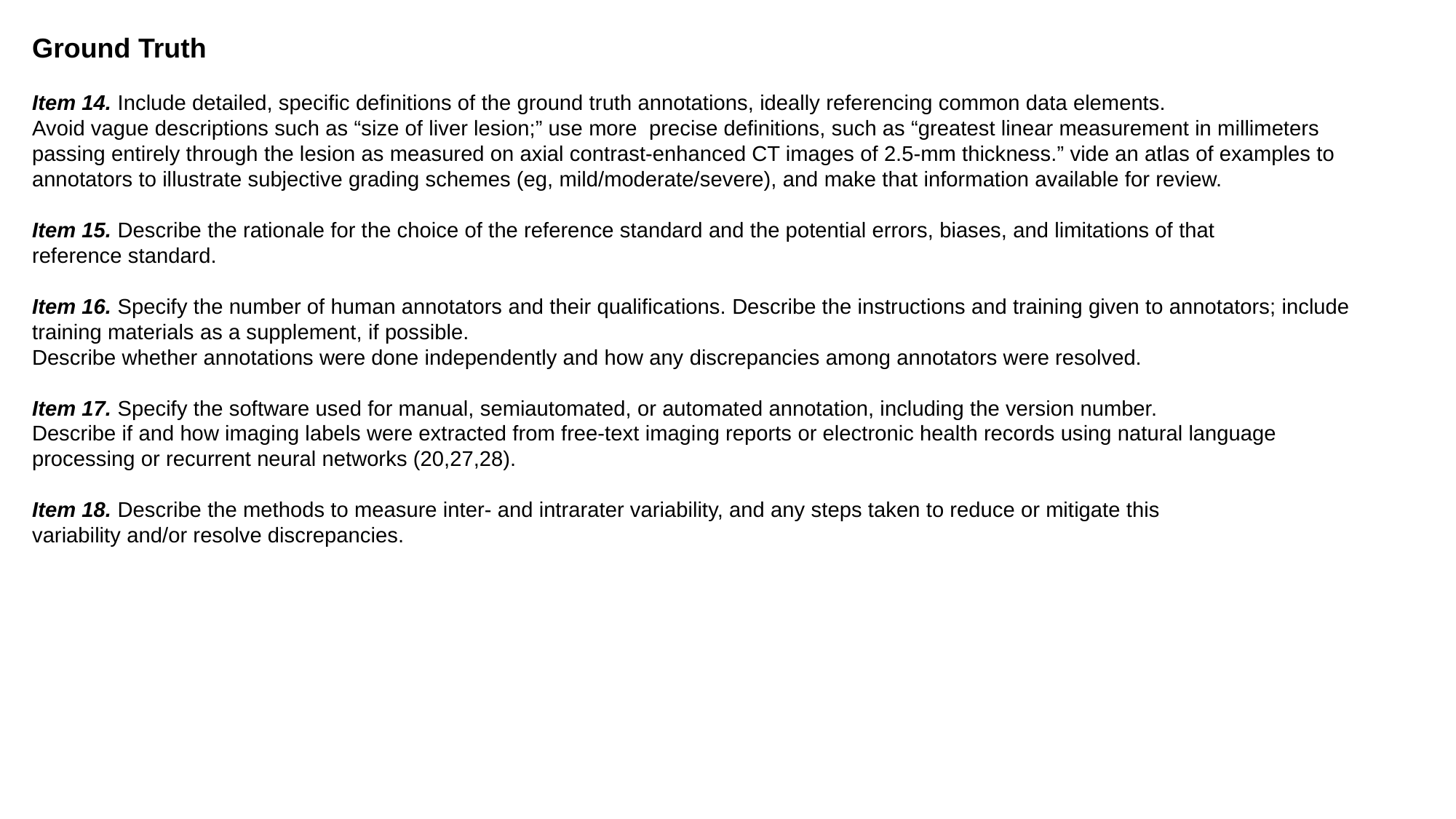

Ground Truth

Item 14. Include detailed, specific definitions of the ground truth annotations, ideally referencing common data elements.
Avoid vague descriptions such as “size of liver lesion;” use more  precise definitions, such as “greatest linear measurement in millimeters passing entirely through the lesion as measured on axial contrast-enhanced CT images of 2.5-mm thickness.” vide an atlas of examples to annotators to illustrate subjective grading schemes (eg, mild/moderate/severe), and make that information available for review.

Item 15. Describe the rationale for the choice of the reference standard and the potential errors, biases, and limitations of that
reference standard.

Item 16. Specify the number of human annotators and their qualifications. Describe the instructions and training given to annotators; include training materials as a supplement, if possible.
Describe whether annotations were done independently and how any discrepancies among annotators were resolved.

Item 17. Specify the software used for manual, semiautomated, or automated annotation, including the version number.
Describe if and how imaging labels were extracted from free-text imaging reports or electronic health records using natural language
processing or recurrent neural networks (20,27,28).

Item 18. Describe the methods to measure inter- and intrarater variability, and any steps taken to reduce or mitigate this
variability and/or resolve discrepancies.